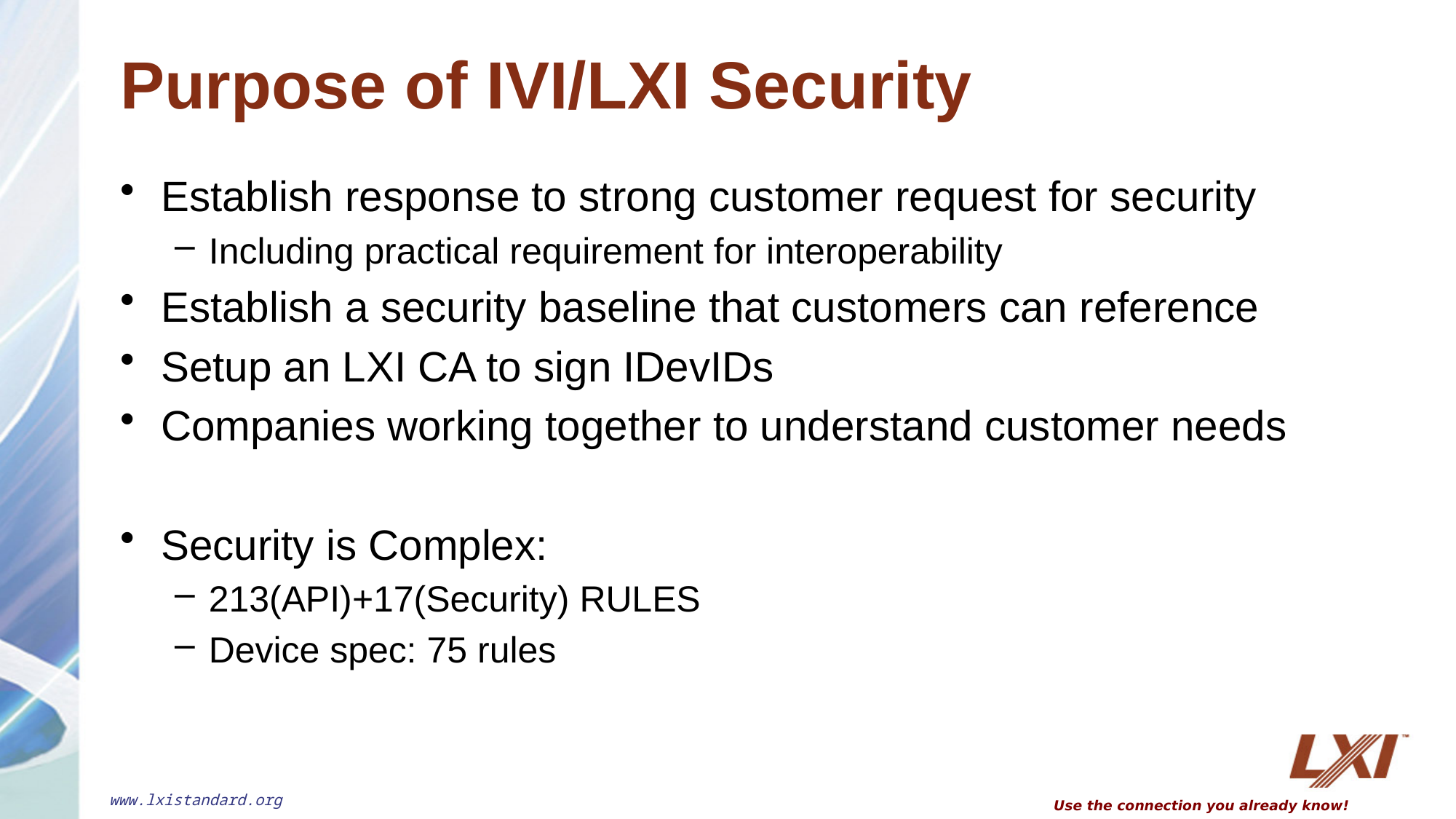

# Purpose of IVI/LXI Security
Establish response to strong customer request for security
Including practical requirement for interoperability
Establish a security baseline that customers can reference
Setup an LXI CA to sign IDevIDs
Companies working together to understand customer needs

Security is Complex:
213(API)+17(Security) RULES
Device spec: 75 rules